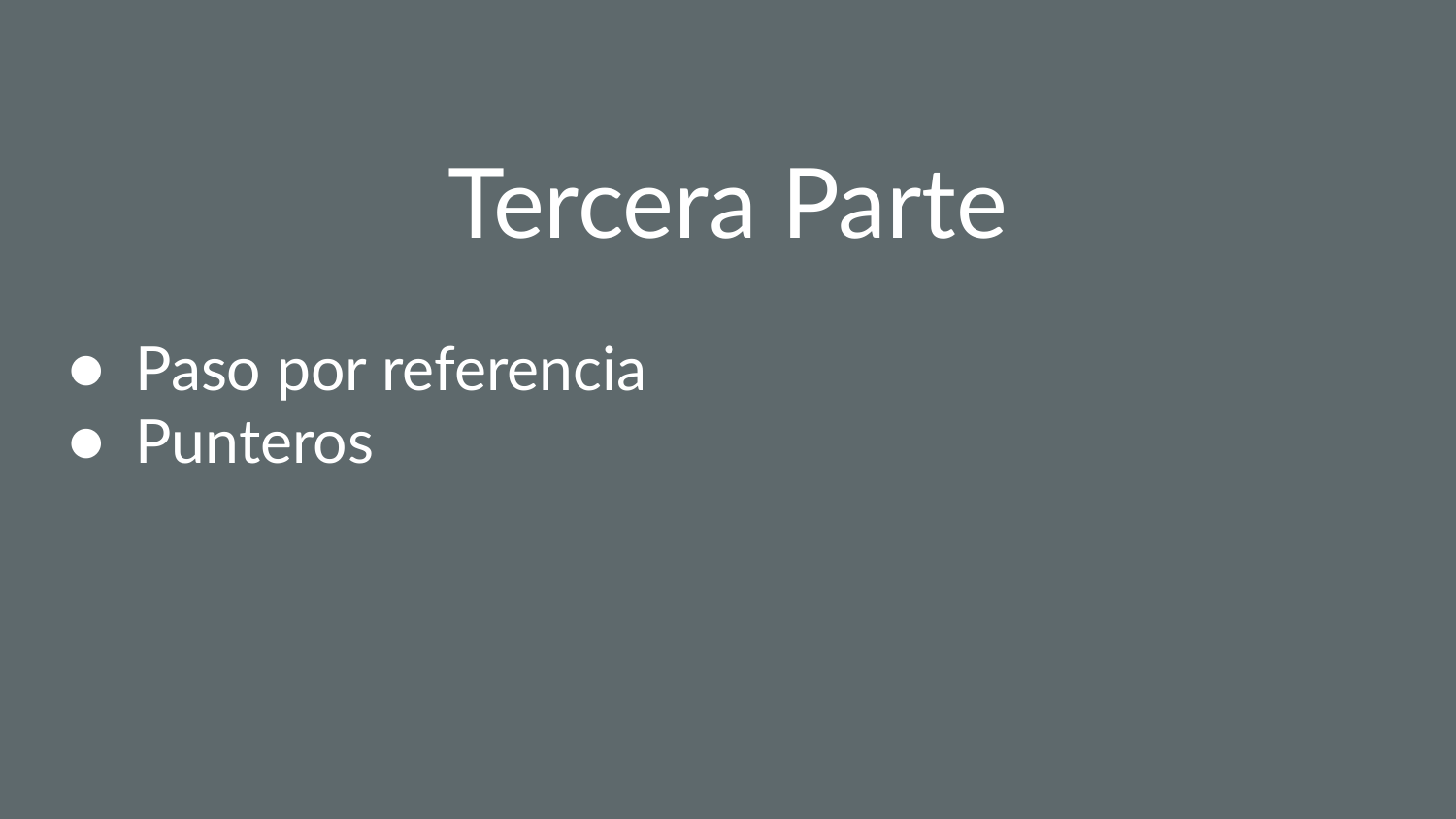

# Tercera Parte

Paso por referencia
Punteros